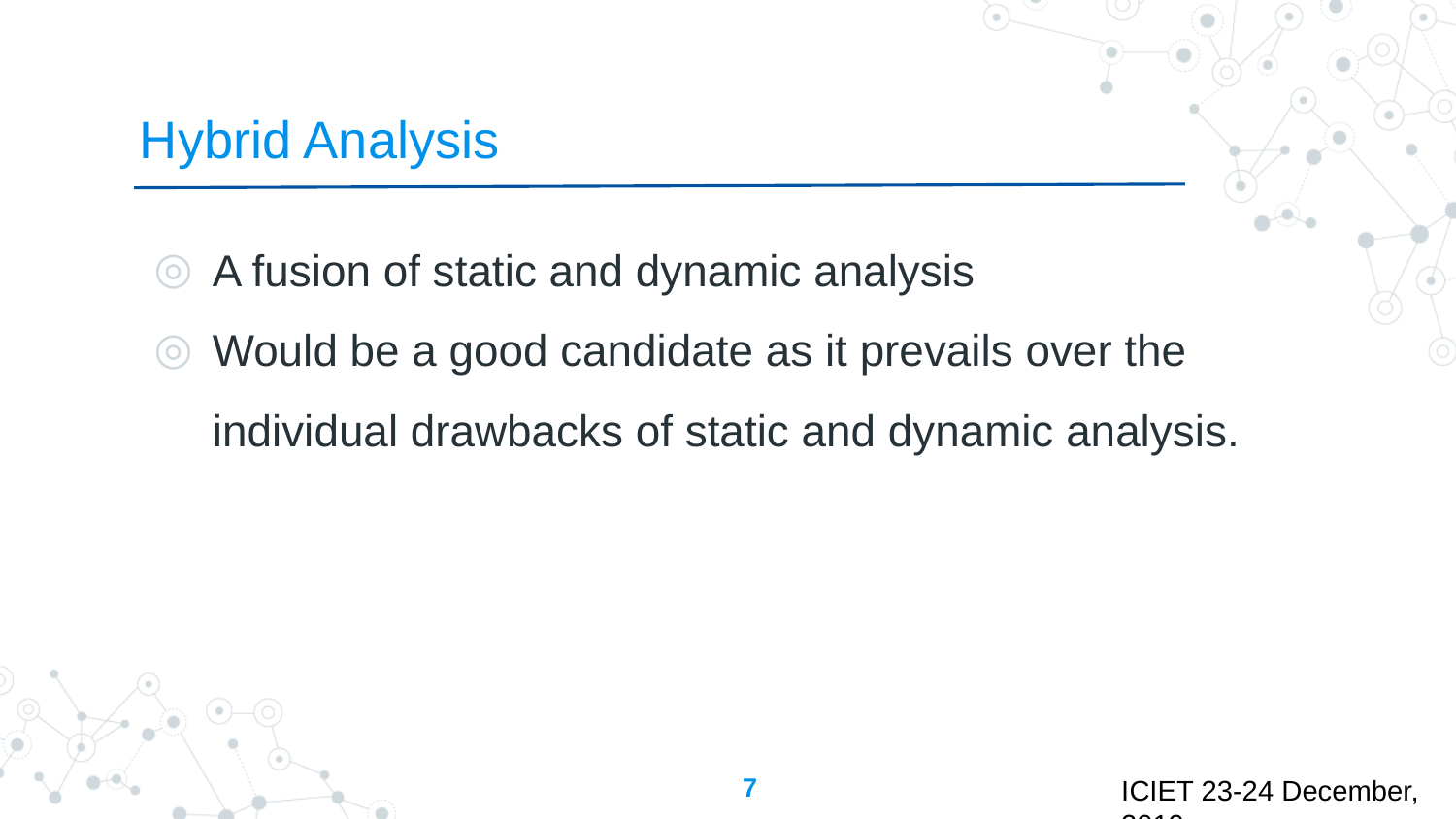

# Hybrid Analysis
A fusion of static and dynamic analysis
Would be a good candidate as it prevails over the individual drawbacks of static and dynamic analysis.
7